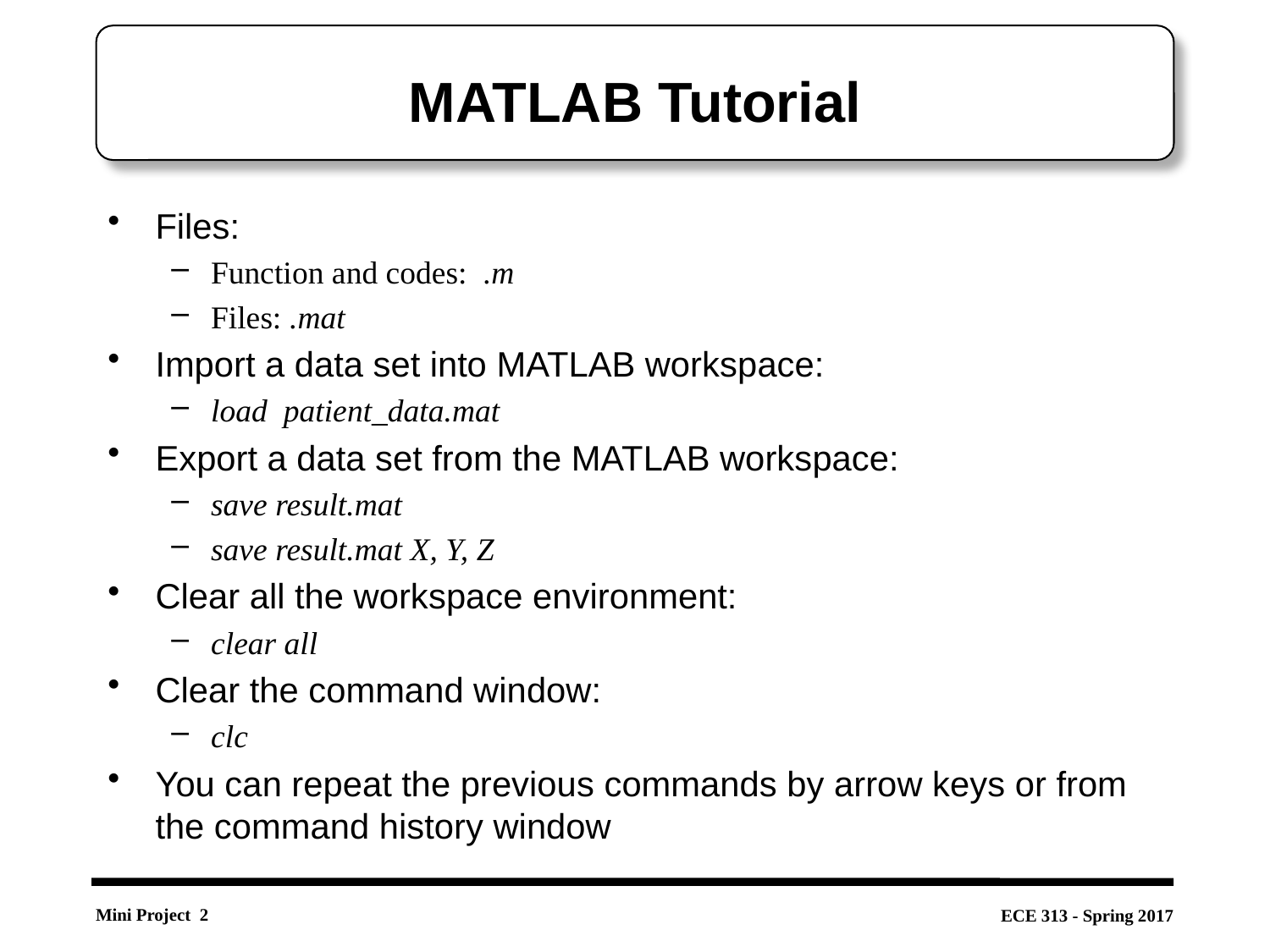

# MATLAB Tutorial
Files:
Function and codes:  .m
Files: .mat
Import a data set into MATLAB workspace:
load  patient_data.mat
Export a data set from the MATLAB workspace:
save result.mat
save result.mat X, Y, Z
Clear all the workspace environment:
clear all
Clear the command window:
clc
You can repeat the previous commands by arrow keys or from the command history window